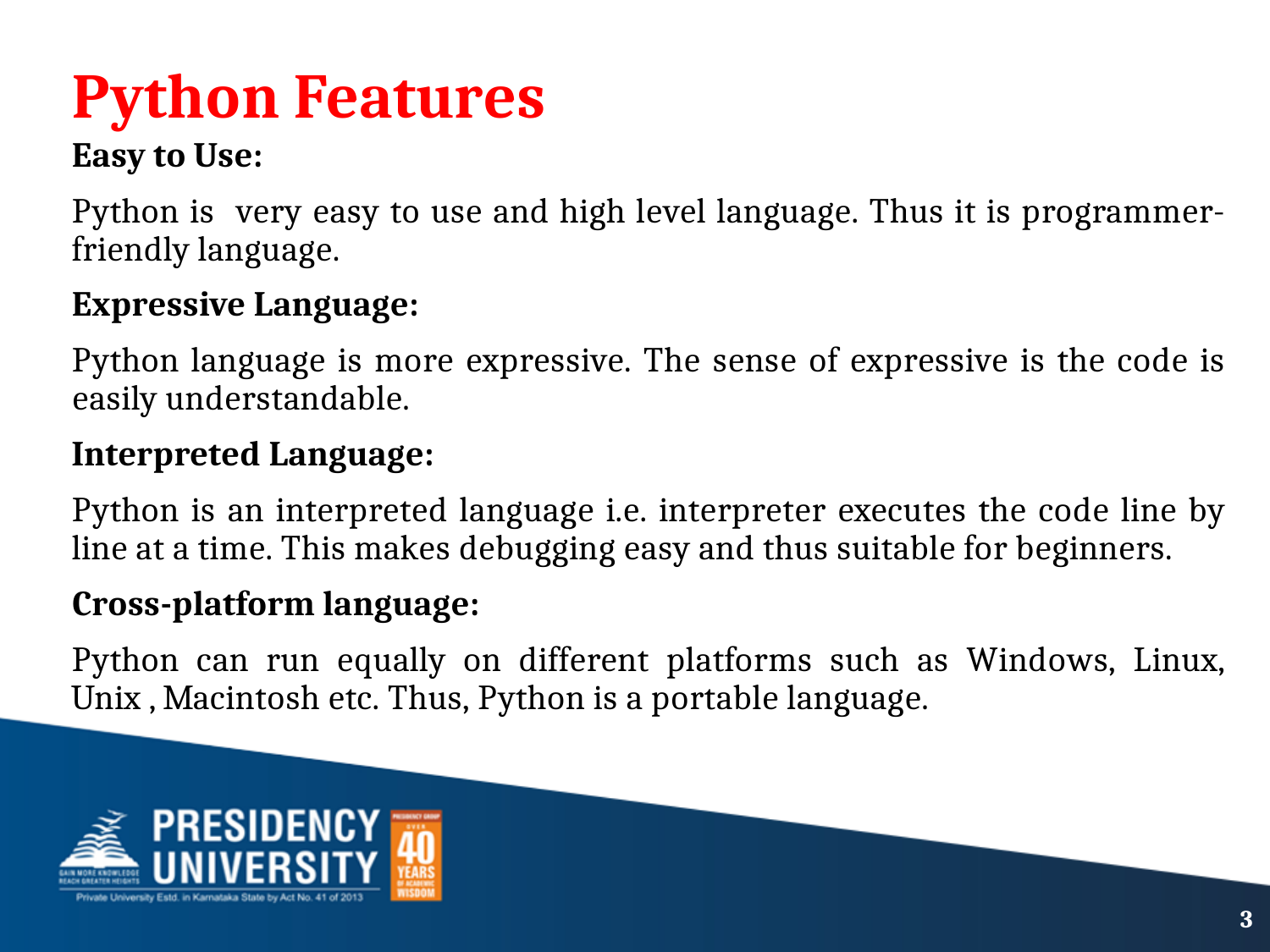

# Python Features
Easy to Use:
Python is  very easy to use and high level language. Thus it is programmer-friendly language.
Expressive Language:
Python language is more expressive. The sense of expressive is the code is easily understandable.
Interpreted Language:
Python is an interpreted language i.e. interpreter executes the code line by line at a time. This makes debugging easy and thus suitable for beginners.
Cross-platform language:
Python can run equally on different platforms such as Windows, Linux, Unix , Macintosh etc. Thus, Python is a portable language.

3